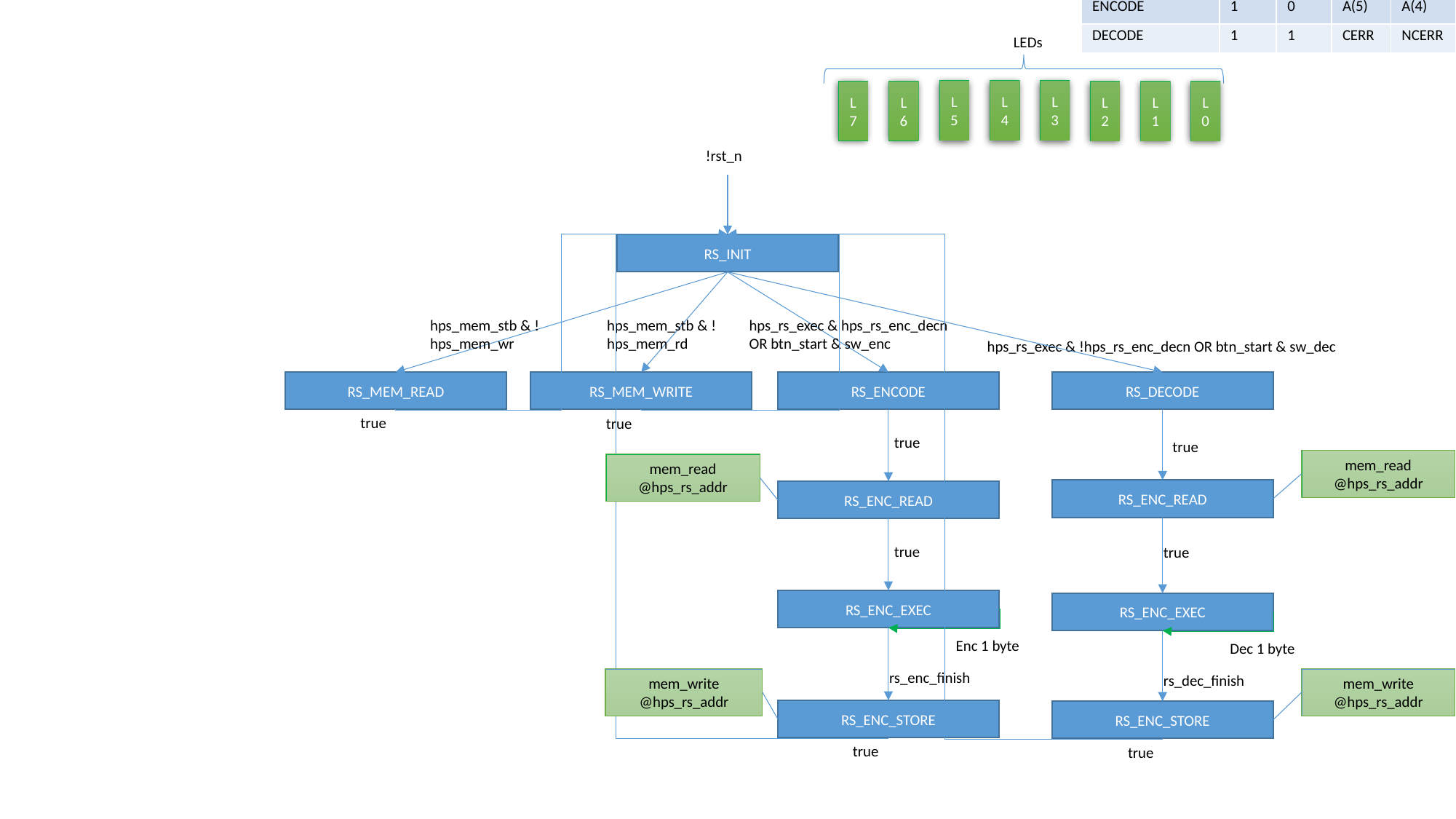

| MODE | L7 | L6 | L5 | L4 | L3 | L2 | L1 | L0 |
| --- | --- | --- | --- | --- | --- | --- | --- | --- |
| HPS\_READ | 0 | 0 | A(5) | A(4) | A(3) | A(2) | A(1) | A(0) |
| HPS\_WRITE | 0 | 1 | A(5) | A(4) | A(3) | A(2) | A(1) | A(0) |
| ENCODE | 1 | 0 | A(5) | A(4) | A(3) | A(2) | A(1) | A(0) |
| DECODE | 1 | 1 | CERR | NCERR | A(3) | A(2) | A(1) | A(0) |
LEDs
L5
L4
L3
L7
L6
L2
L1
L0
!rst_n
RS_INIT
hps_rs_exec & hps_rs_enc_decn OR btn_start & sw_enc

hps_mem_stb & !hps_mem_wr
hps_mem_stb & !hps_mem_rd
hps_rs_exec & !hps_rs_enc_decn OR btn_start & sw_dec
RS_MEM_WRITE
RS_MEM_READ
RS_ENCODE
RS_DECODE
true
true
true
true
mem_read @hps_rs_addr
mem_read @hps_rs_addr
RS_ENC_READ
RS_ENC_READ
true
true
RS_ENC_EXEC
RS_ENC_EXEC
Enc 1 byte
Dec 1 byte
rs_enc_finish
rs_dec_finish
mem_write @hps_rs_addr
mem_write @hps_rs_addr
RS_ENC_STORE
RS_ENC_STORE
true
true